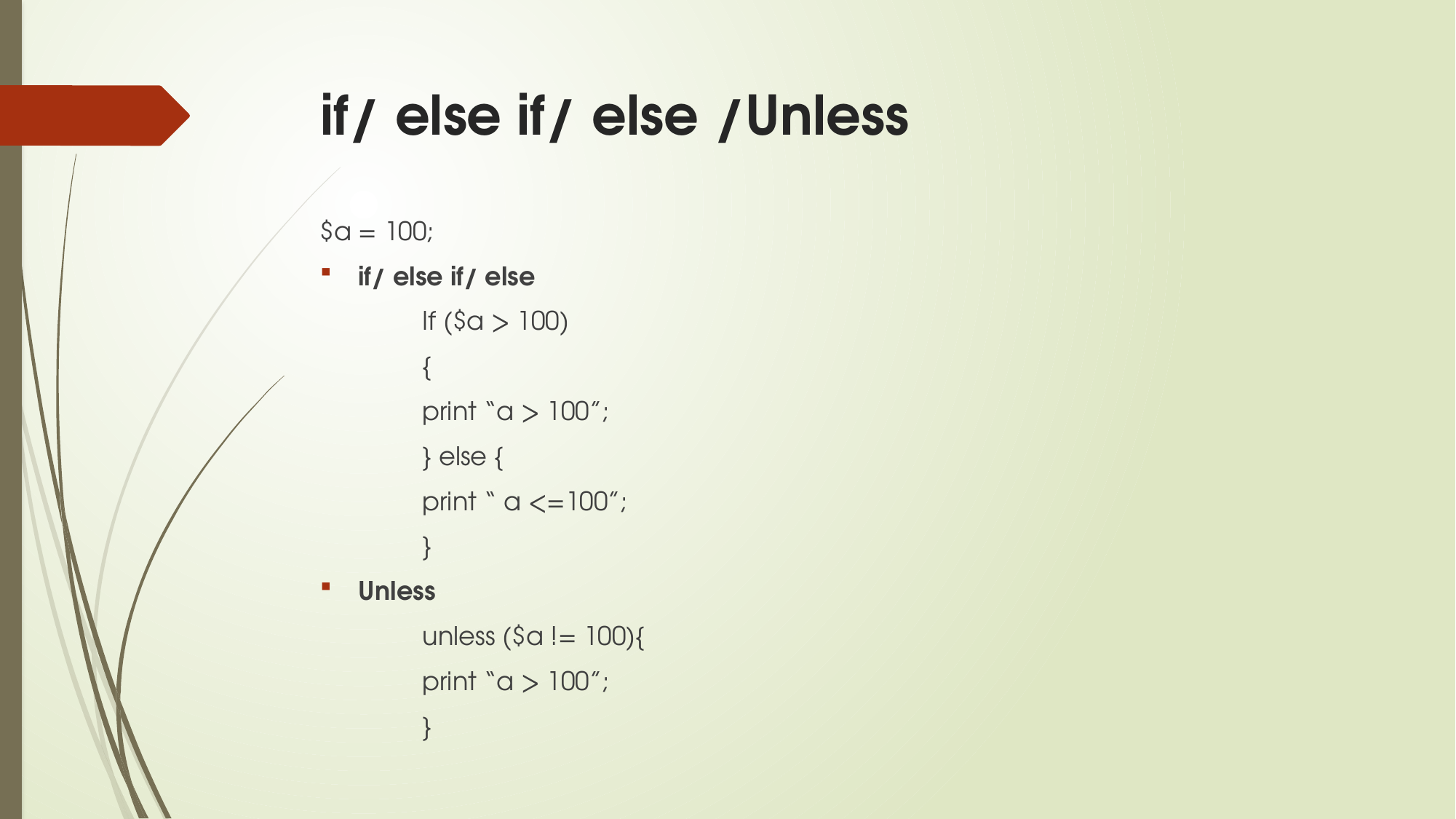

# if/ else if/ else /Unless
$a = 100;
if/ else if/ else
	If ($a > 100)
	{
		print “a > 100”;
	} else {
		print “ a <=100”;
	}
Unless
	unless ($a != 100){
		print “a > 100”;
	}